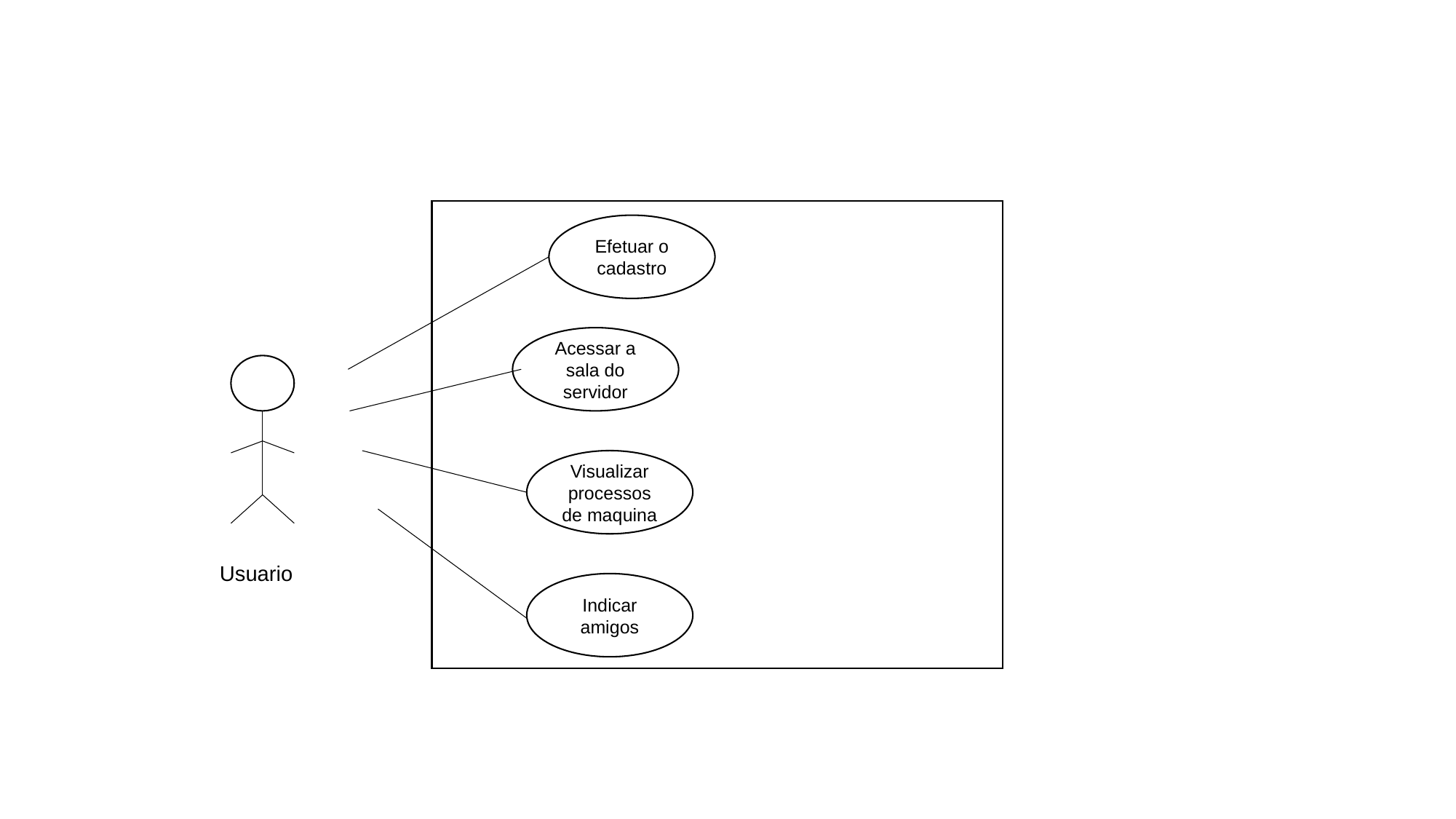

Efetuar o cadastro
Acessar a sala do servidor

Visualizar processos de maquina
Usuario
Indicar amigos